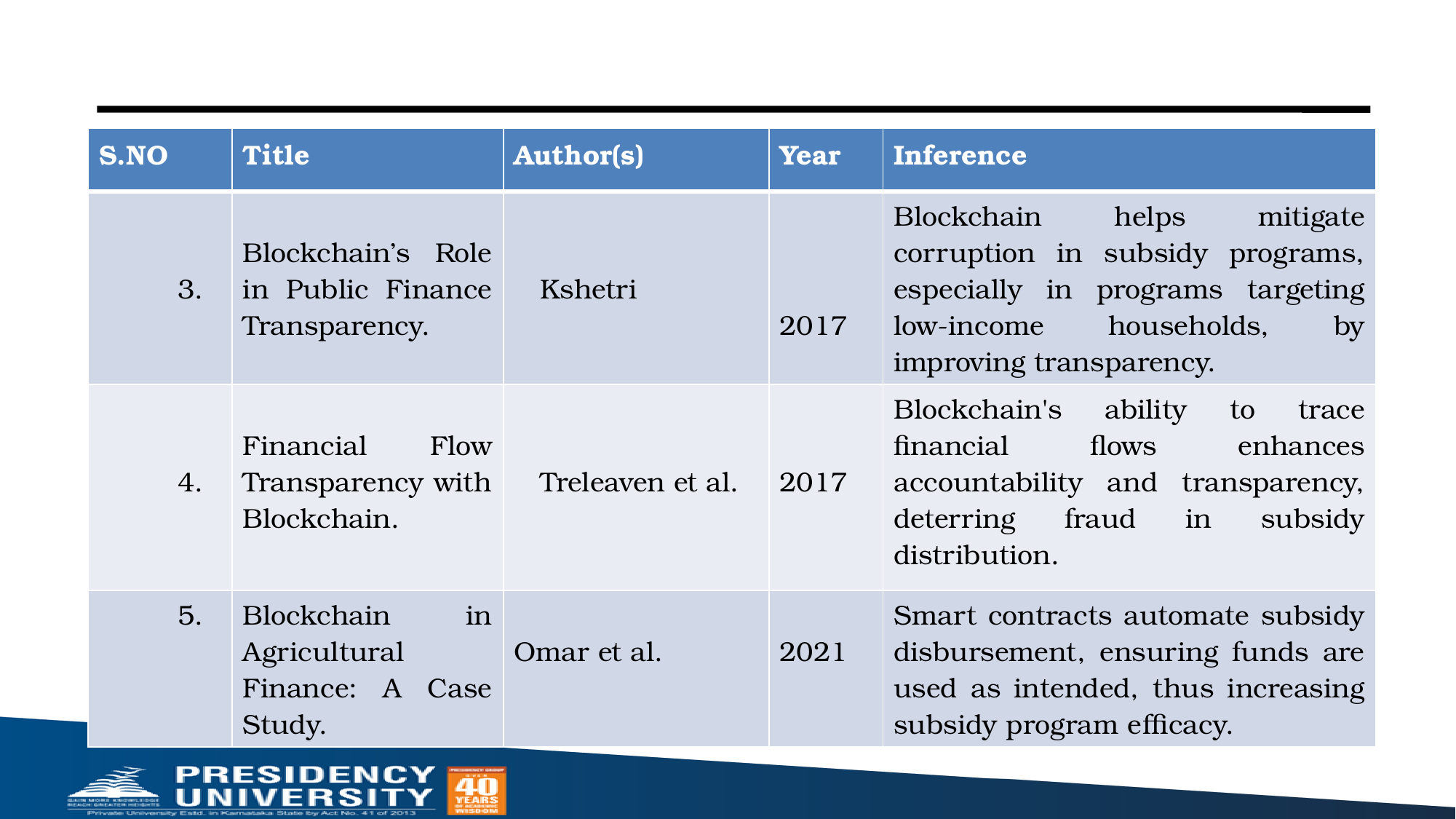

| S.NO | Title | Author(s) | Year | Inference |
| --- | --- | --- | --- | --- |
| 3. | Blockchain’s Role in Public Finance Transparency. | Kshetri | 2017 | Blockchain helps mitigate corruption in subsidy programs, especially in programs targeting low-income households, by improving transparency. |
| 4. | Financial Flow Transparency with Blockchain. | Treleaven et al. | 2017 | Blockchain's ability to trace financial flows enhances accountability and transparency, deterring fraud in subsidy distribution. |
| 5. | Blockchain in Agricultural Finance: A Case Study. | Omar et al. | 2021 | Smart contracts automate subsidy disbursement, ensuring funds are used as intended, thus increasing subsidy program efficacy. |